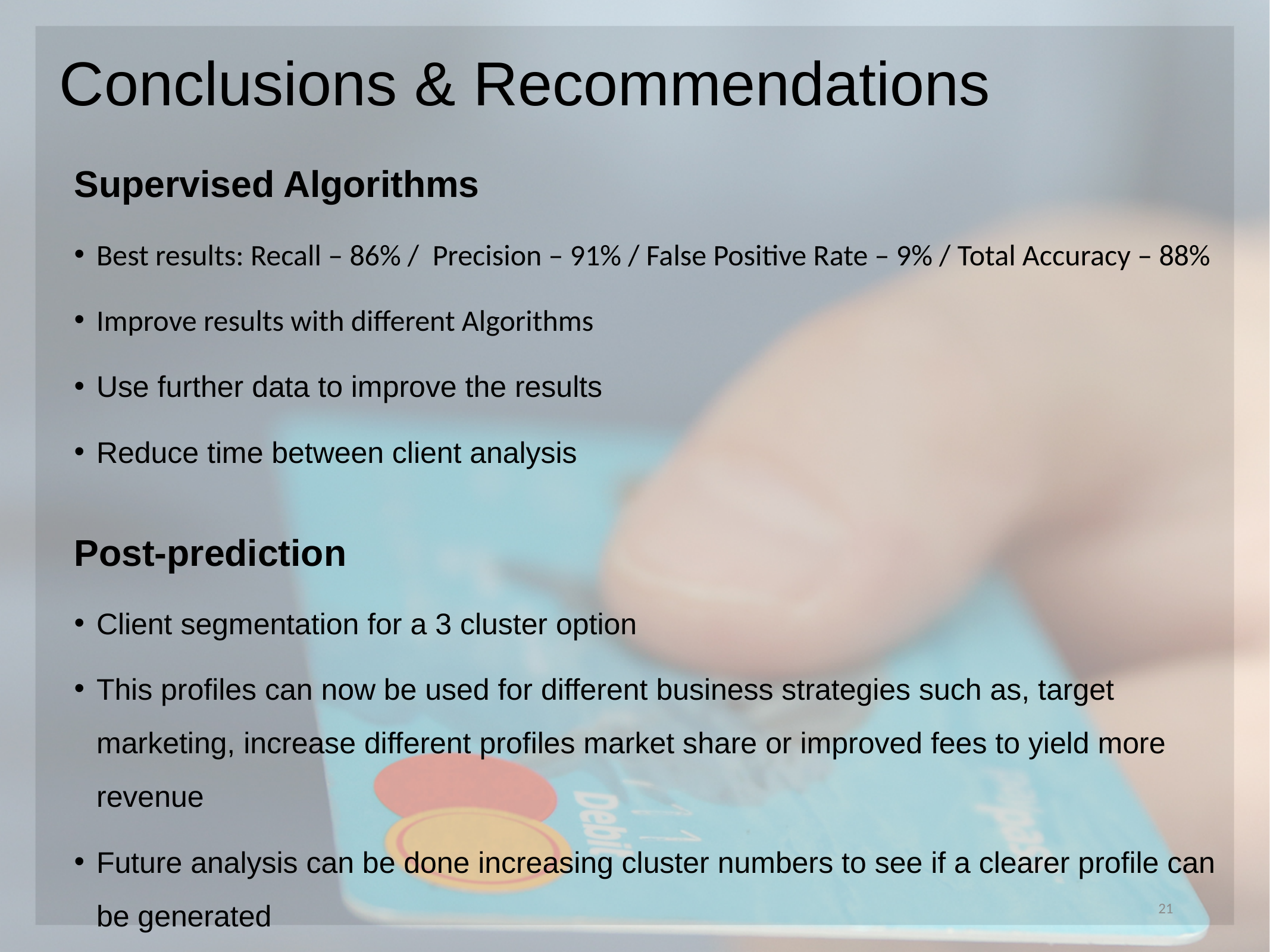

# Conclusions & Recommendations
Supervised Algorithms
Best results: Recall – 86% /  Precision – 91% / False Positive Rate – 9% / Total Accuracy – 88%
Improve results with different Algorithms
Use further data to improve the results
Reduce time between client analysis

Post-prediction
Client segmentation for a 3 cluster option
This profiles can now be used for different business strategies such as, target marketing, increase different profiles market share or improved fees to yield more revenue
Future analysis can be done increasing cluster numbers to see if a clearer profile can be generated

21